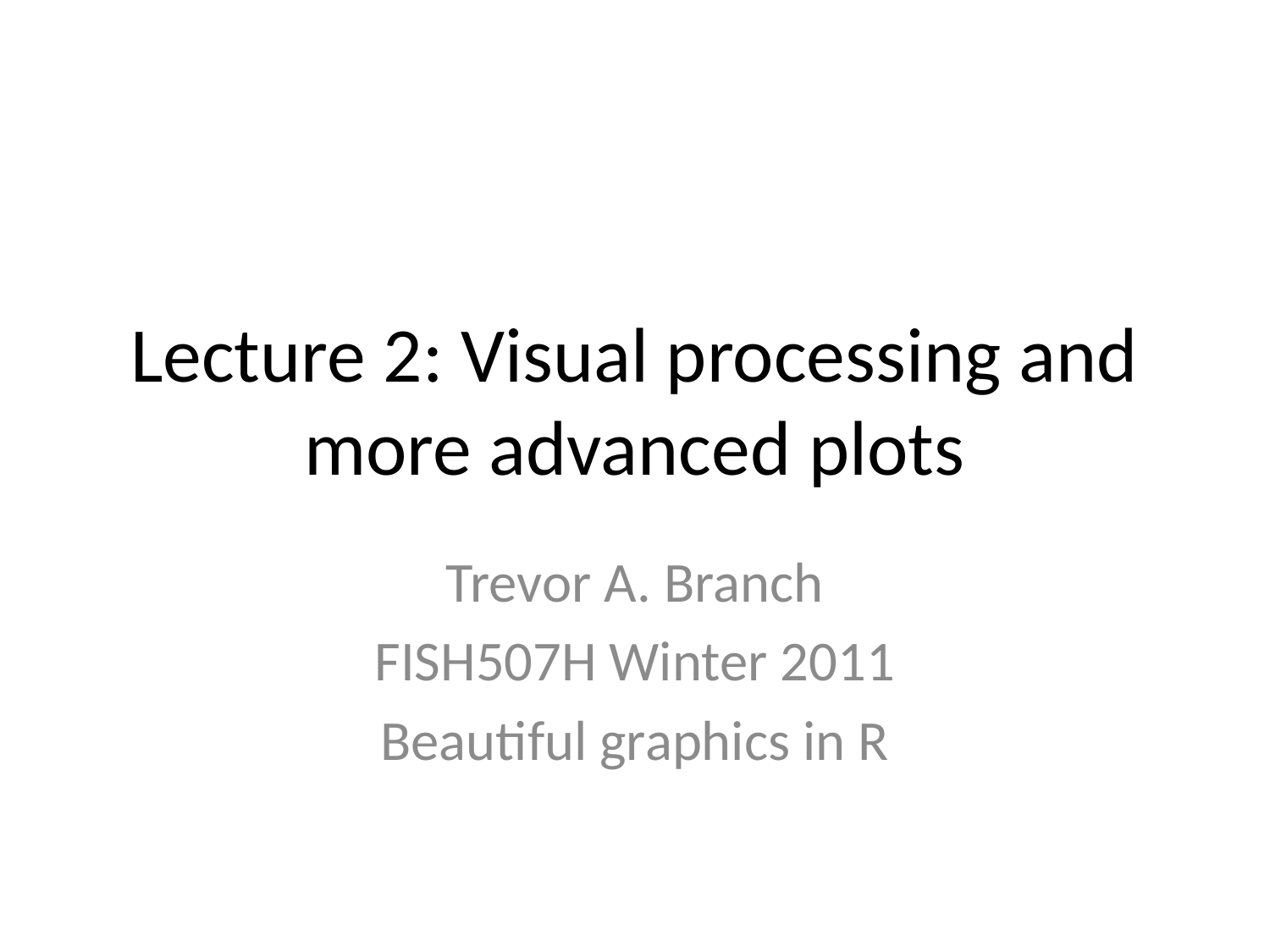

# Lecture 2: Visual processing and more advanced plots
Trevor A. Branch
FISH507H Winter 2011
Beautiful graphics in R